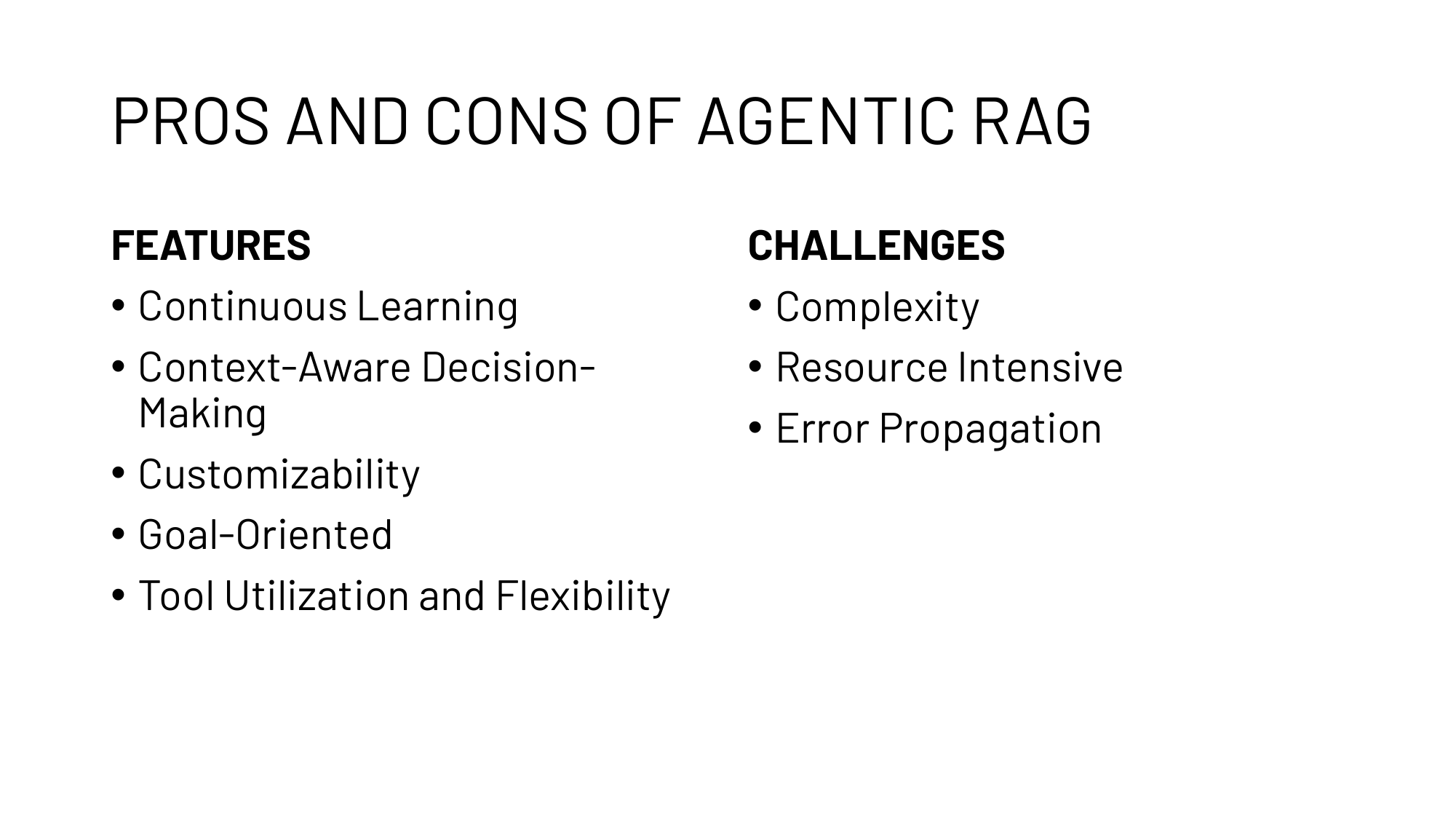

# Pros and Cons of Agentic RAG
FEATURES
Continuous Learning
Context-Aware Decision-Making
Customizability
Goal-Oriented
Tool Utilization and Flexibility
Challenges
Complexity
Resource Intensive
Error Propagation